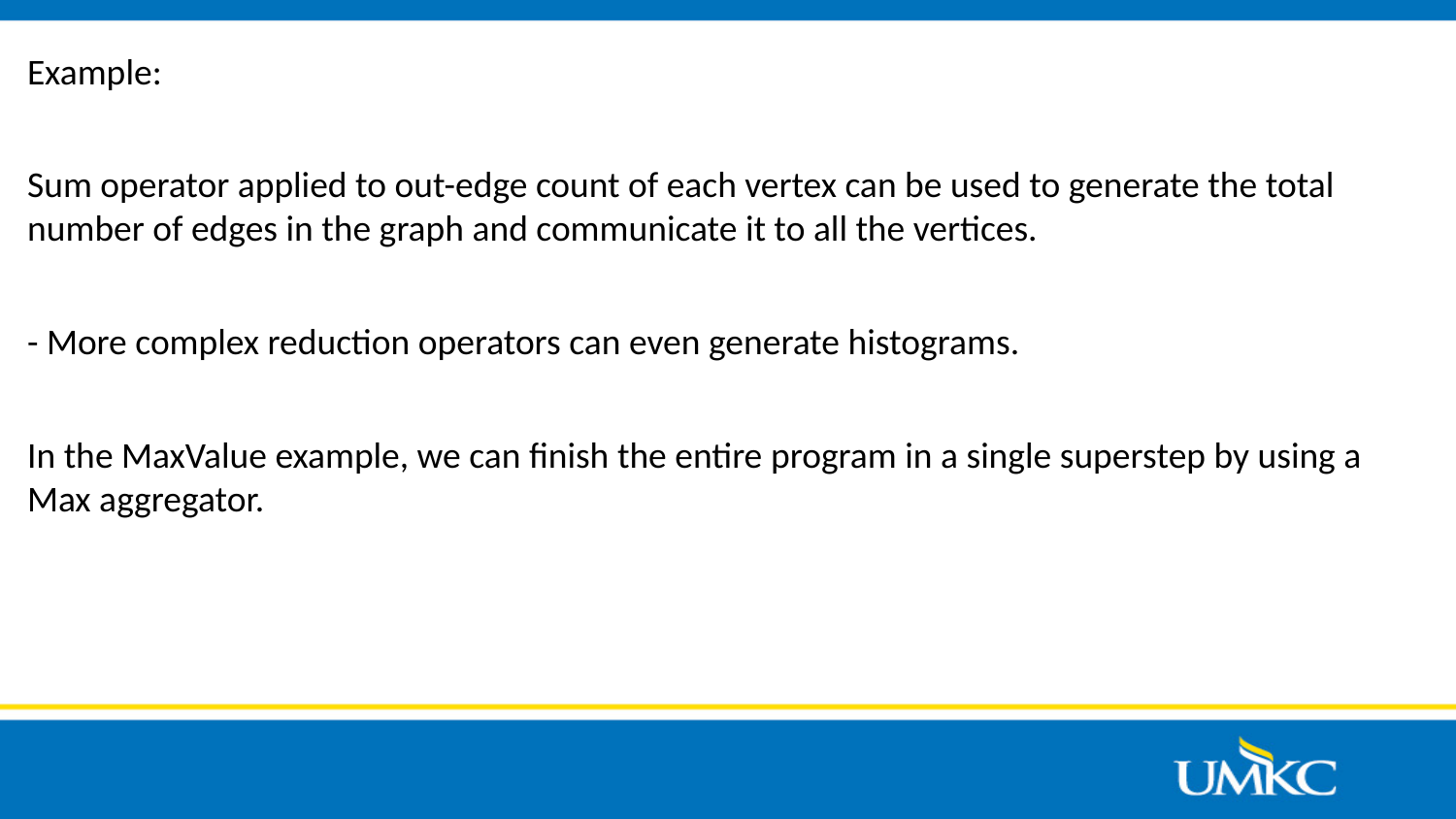

Example:

Sum operator applied to out-edge count of each vertex can be used to generate the total number of edges in the graph and communicate it to all the vertices.

- More complex reduction operators can even generate histograms.

In the MaxValue example, we can finish the entire program in a single superstep by using a Max aggregator.